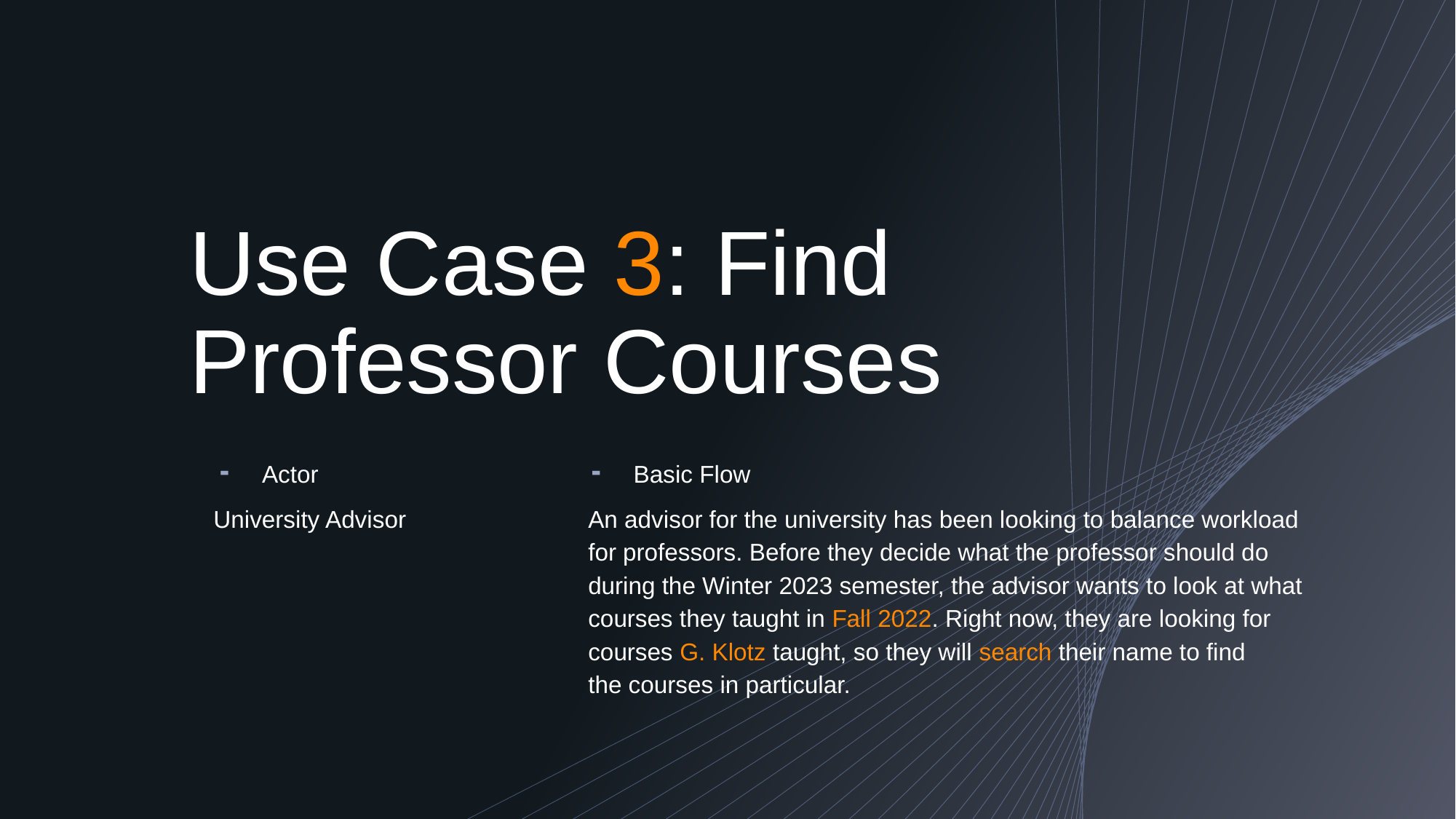

# Use Case 3: Find Professor Courses
Actor
University Advisor

Basic Flow
An advisor for the university has been looking to balance workload for professors. Before they decide what the professor should do during the Winter 2023 semester, the advisor wants to look at what courses they taught in Fall 2022. Right now, they are looking for courses G. Klotz taught, so they will search their name to find the courses in particular.